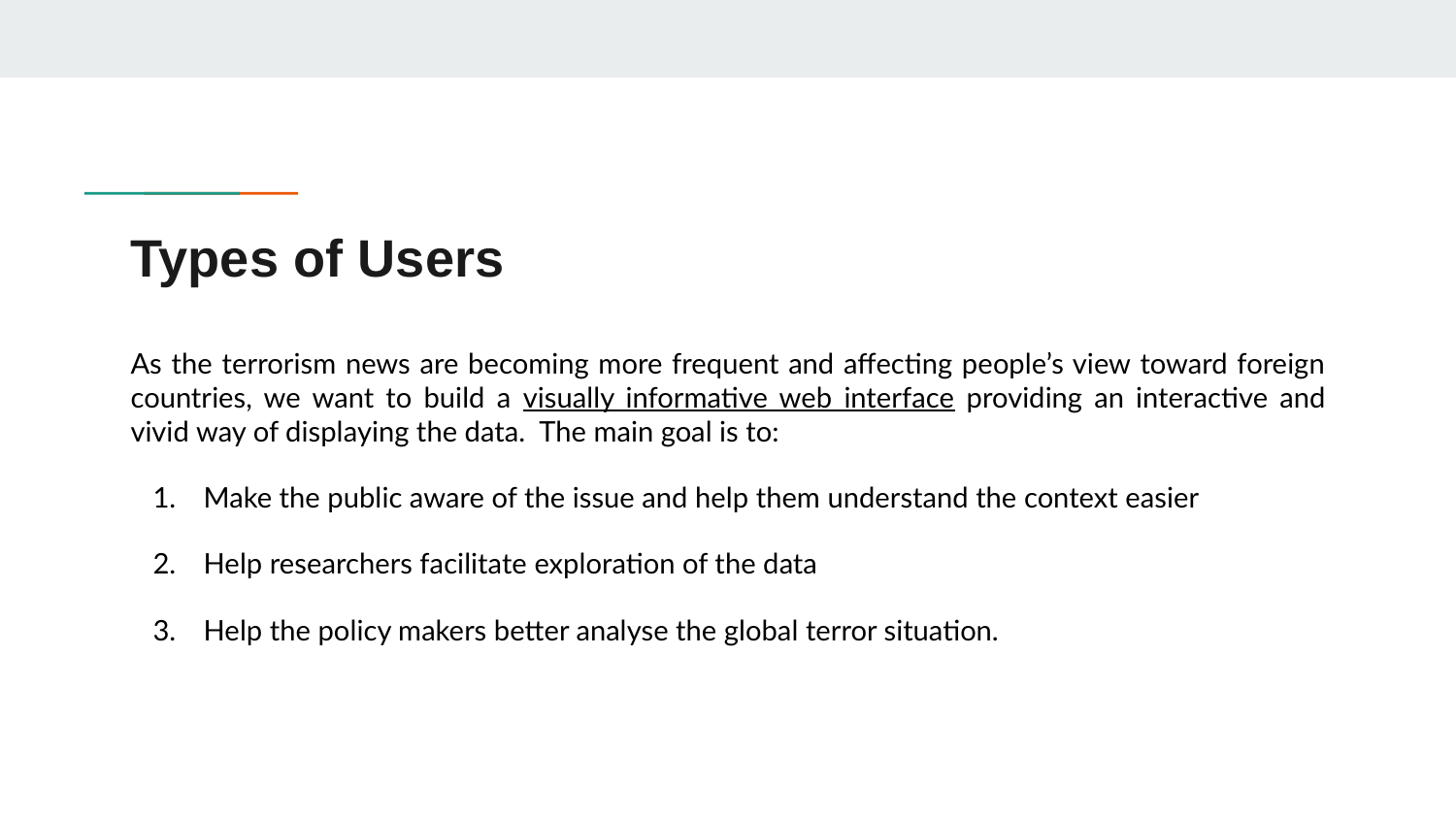

# Types of Users
As the terrorism news are becoming more frequent and affecting people’s view toward foreign countries, we want to build a visually informative web interface providing an interactive and vivid way of displaying the data.  The main goal is to:
Make the public aware of the issue and help them understand the context easier
Help researchers facilitate exploration of the data
Help the policy makers better analyse the global terror situation.